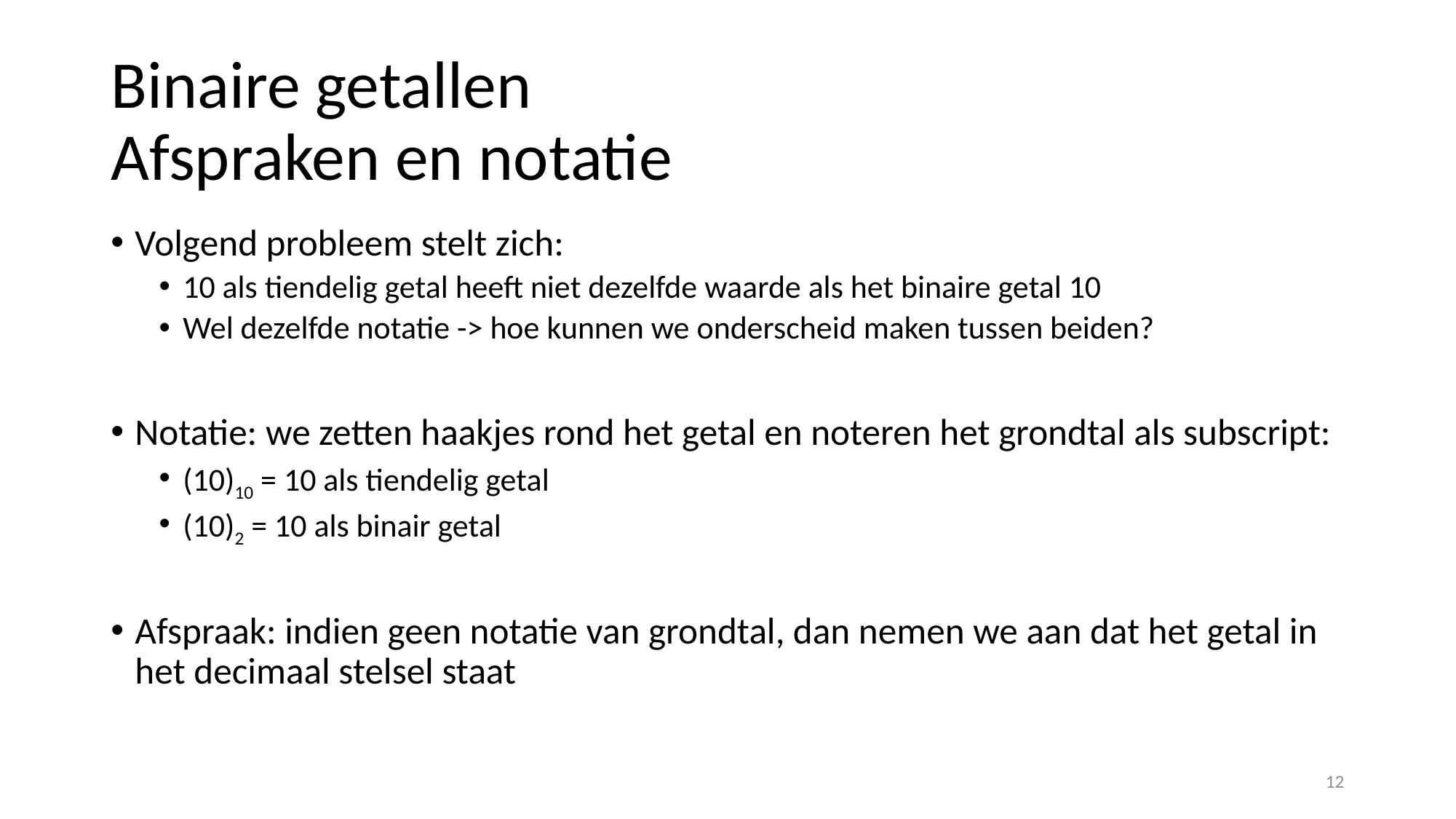

# Binaire getallen Afspraken en notatie
Volgend probleem stelt zich:
10 als tiendelig getal heeft niet dezelfde waarde als het binaire getal 10
Wel dezelfde notatie -> hoe kunnen we onderscheid maken tussen beiden?

Notatie: we zetten haakjes rond het getal en noteren het grondtal als subscript:
(10)10 = 10 als tiendelig getal
(10)2 = 10 als binair getal

Afspraak: indien geen notatie van grondtal, dan nemen we aan dat het getal in het decimaal stelsel staat

12